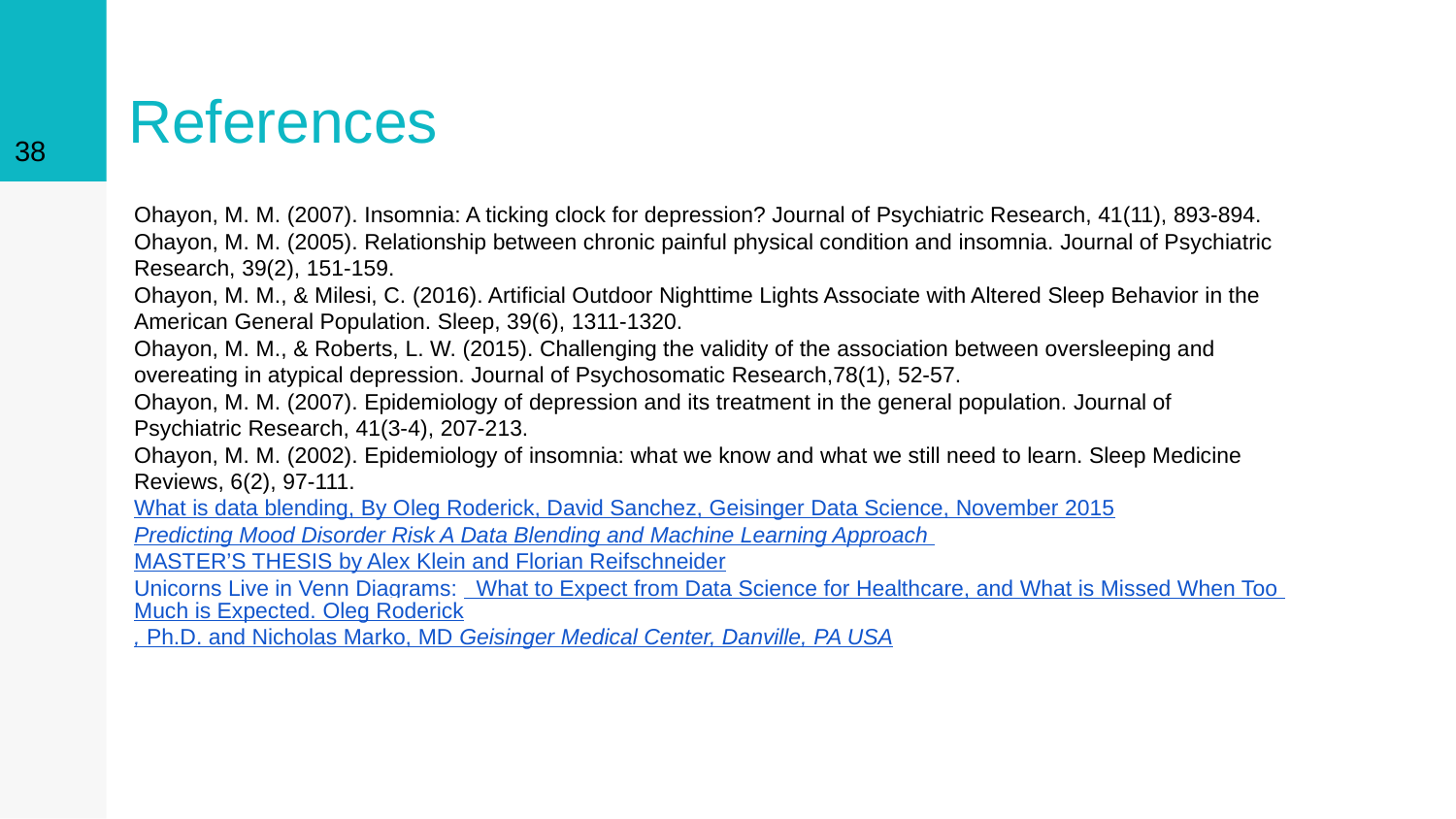

38
References
Ohayon, M. M. (2007). Insomnia: A ticking clock for depression? Journal of Psychiatric Research, 41(11), 893-894.
Ohayon, M. M. (2005). Relationship between chronic painful physical condition and insomnia. Journal of Psychiatric Research, 39(2), 151-159.
Ohayon, M. M., & Milesi, C. (2016). Artificial Outdoor Nighttime Lights Associate with Altered Sleep Behavior in the American General Population. Sleep, 39(6), 1311-1320.
Ohayon, M. M., & Roberts, L. W. (2015). Challenging the validity of the association between oversleeping and overeating in atypical depression. Journal of Psychosomatic Research,78(1), 52-57.
Ohayon, M. M. (2007). Epidemiology of depression and its treatment in the general population. Journal of Psychiatric Research, 41(3-4), 207-213.
Ohayon, M. M. (2002). Epidemiology of insomnia: what we know and what we still need to learn. Sleep Medicine Reviews, 6(2), 97-111.
What is data blending, By Oleg Roderick, David Sanchez, Geisinger Data Science, November 2015
Predicting Mood Disorder Risk A Data Blending and Machine Learning Approach MASTER’S THESIS by Alex Klein and Florian Reifschneider
Unicorns Live in Venn Diagrams:   What to Expect from Data Science for Healthcare, and What is Missed When Too Much is Expected. Oleg Roderick, Ph.D. and Nicholas Marko, MD Geisinger Medical Center, Danville, PA USA